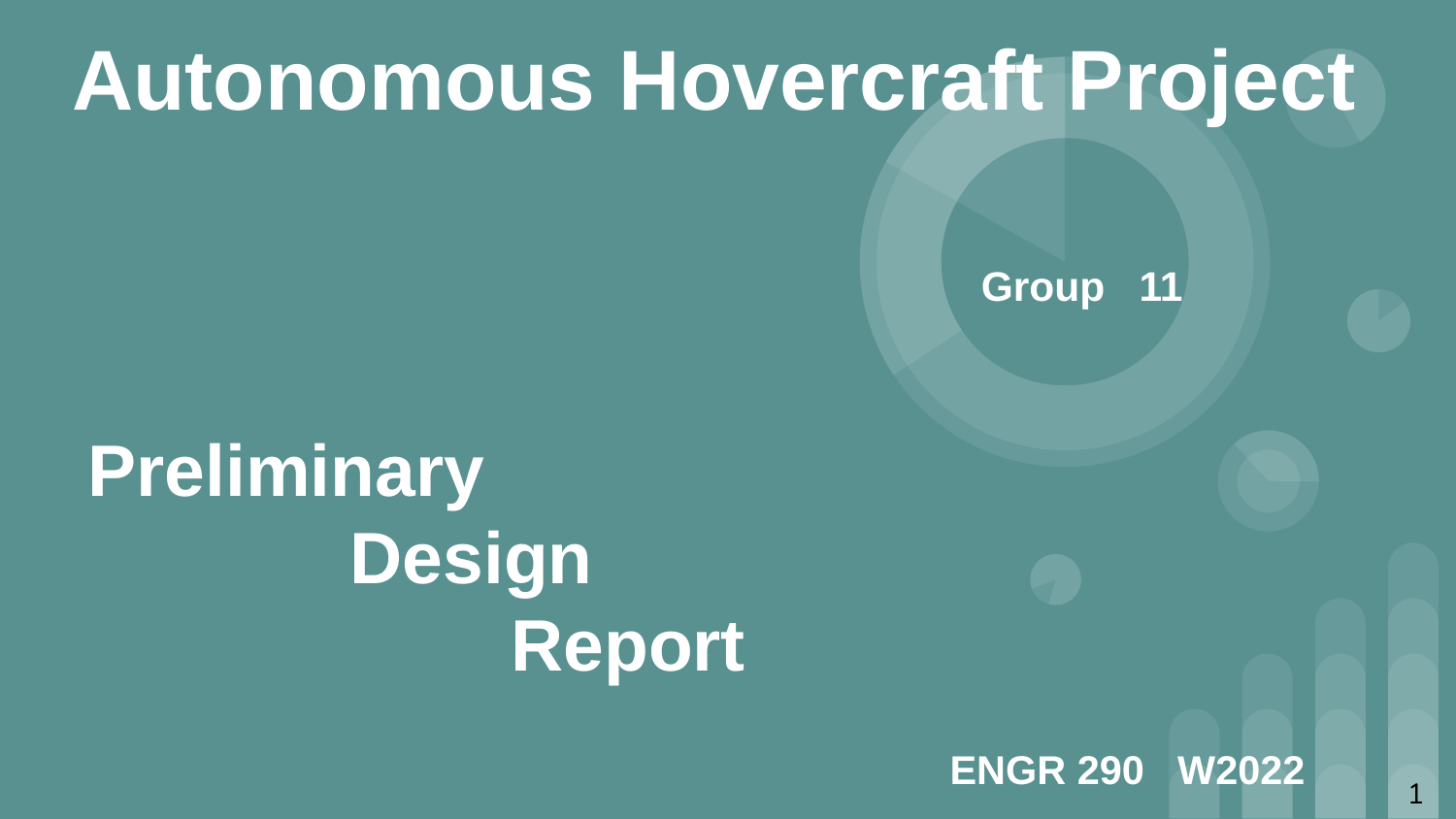

# Autonomous Hovercraft Project
Group   11
Preliminary
             Design
                     Report
ENGR 290   W2022
1